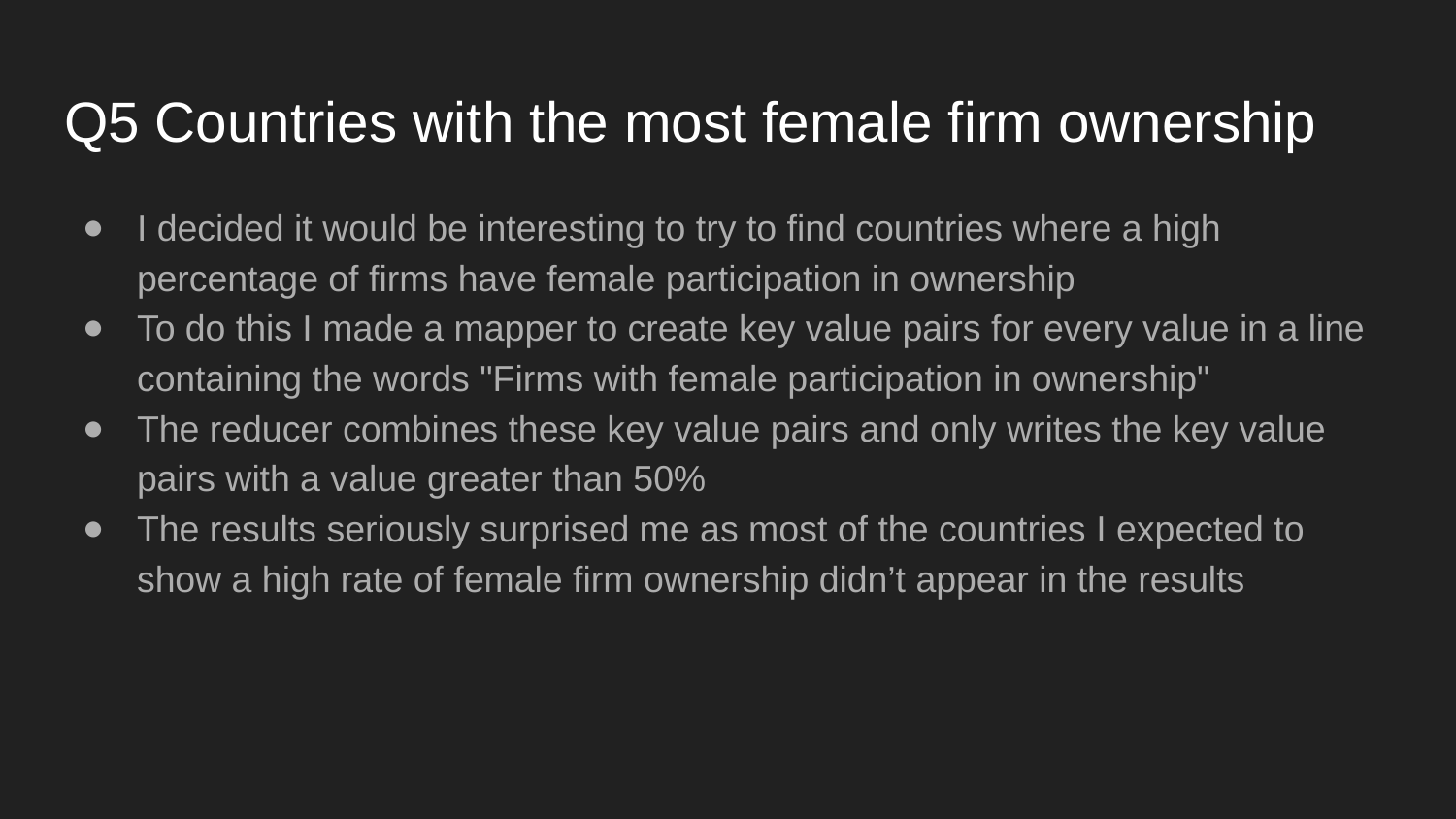

# Q5 Countries with the most female firm ownership
I decided it would be interesting to try to find countries where a high percentage of firms have female participation in ownership
To do this I made a mapper to create key value pairs for every value in a line containing the words "Firms with female participation in ownership"
The reducer combines these key value pairs and only writes the key value pairs with a value greater than 50%
The results seriously surprised me as most of the countries I expected to show a high rate of female firm ownership didn’t appear in the results